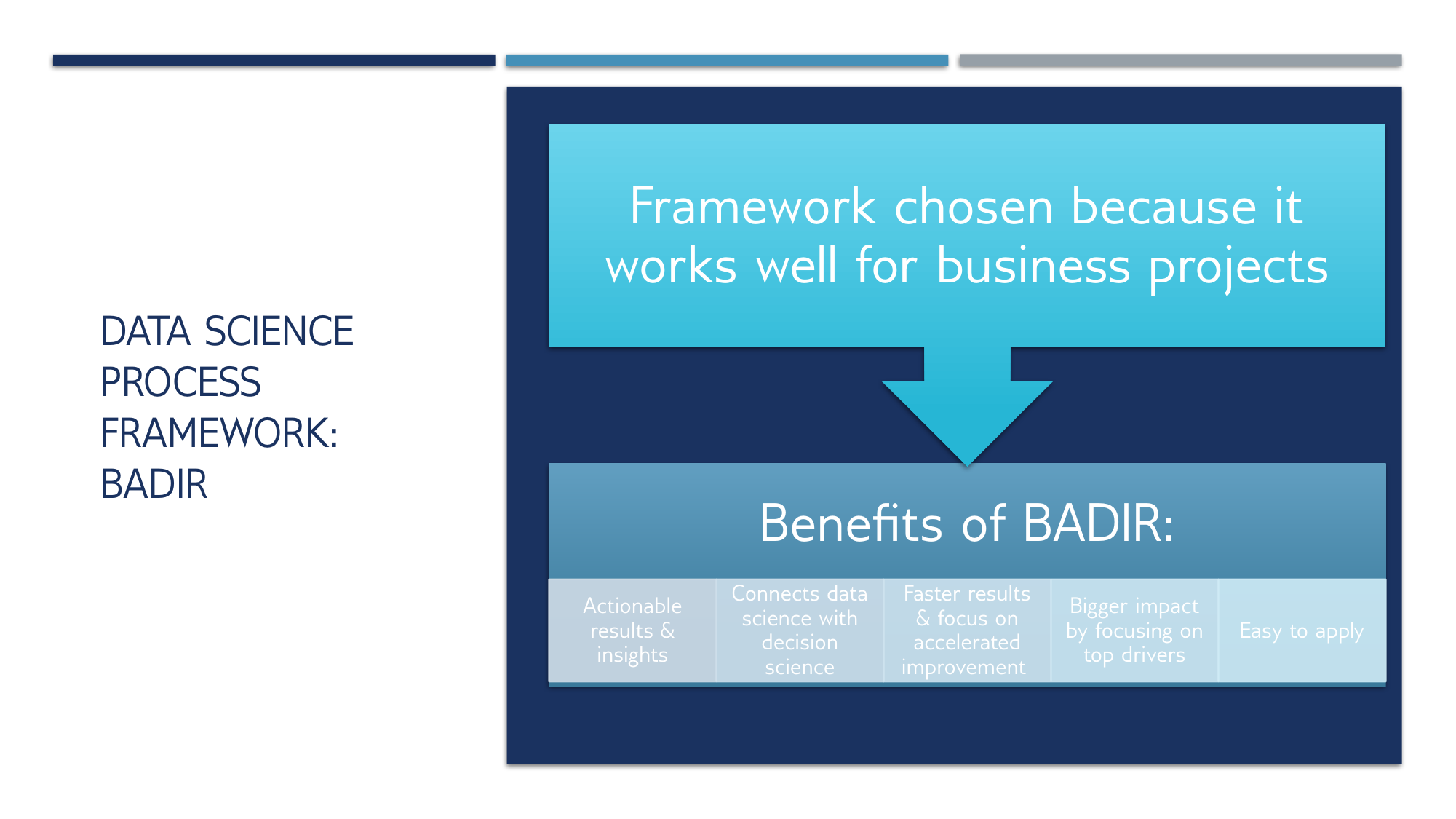

# Data science Process framework: BADIR
Benefits of BADIR:
Actionable results & insights
Connects data science with decision science
Faster results & focus on accelerated improvement
Bigger impact by focusing on top drivers
Easy to apply
Framework chosen because it works well for business projects